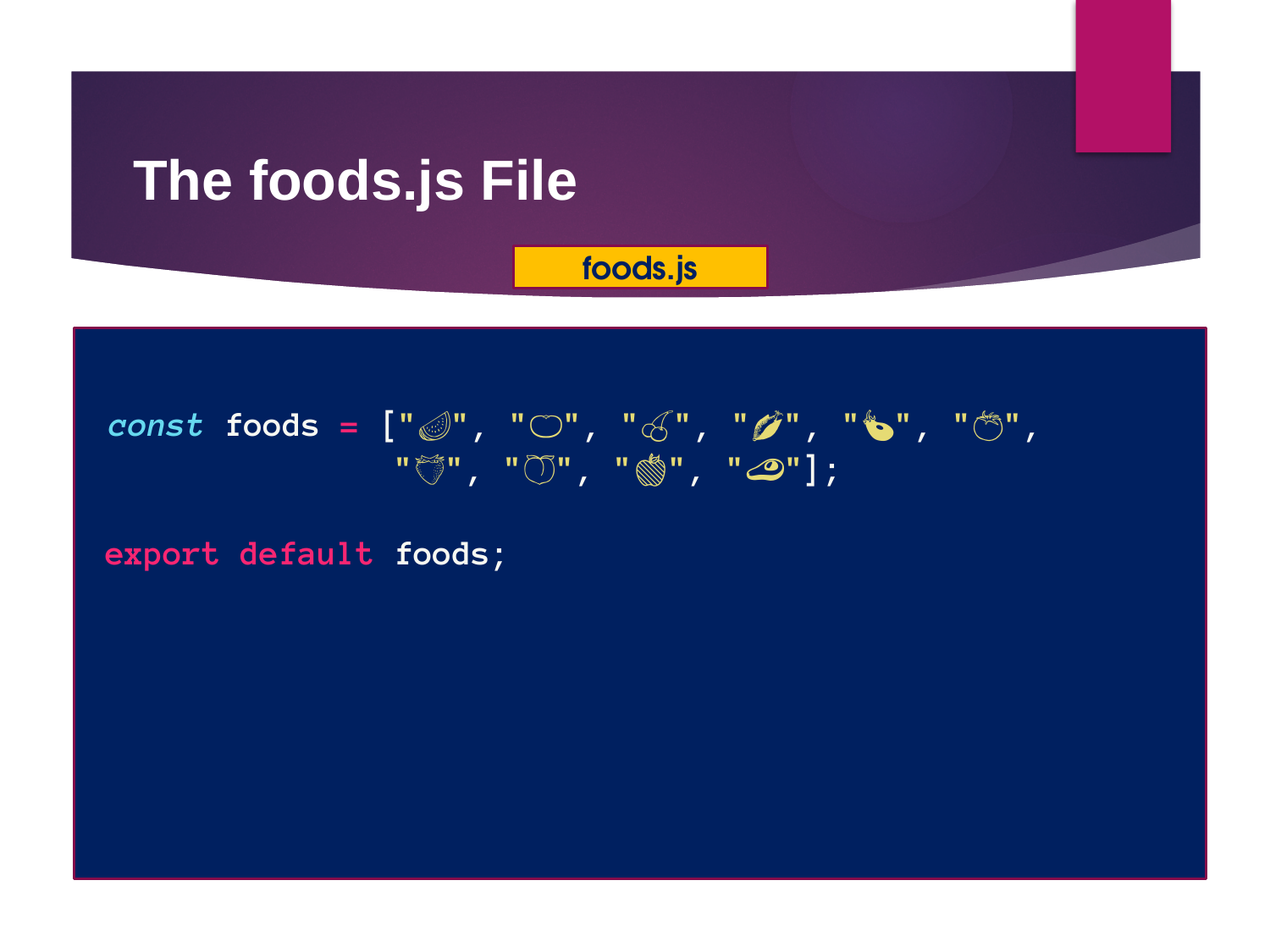

#
The foods.js File
foods.js
 const foods = ["🍉", "🍊", "🍒", "🌽", "🍆", "🍅",
                "🍓", "🍑", "🍏", "🥑"];

 export default foods;